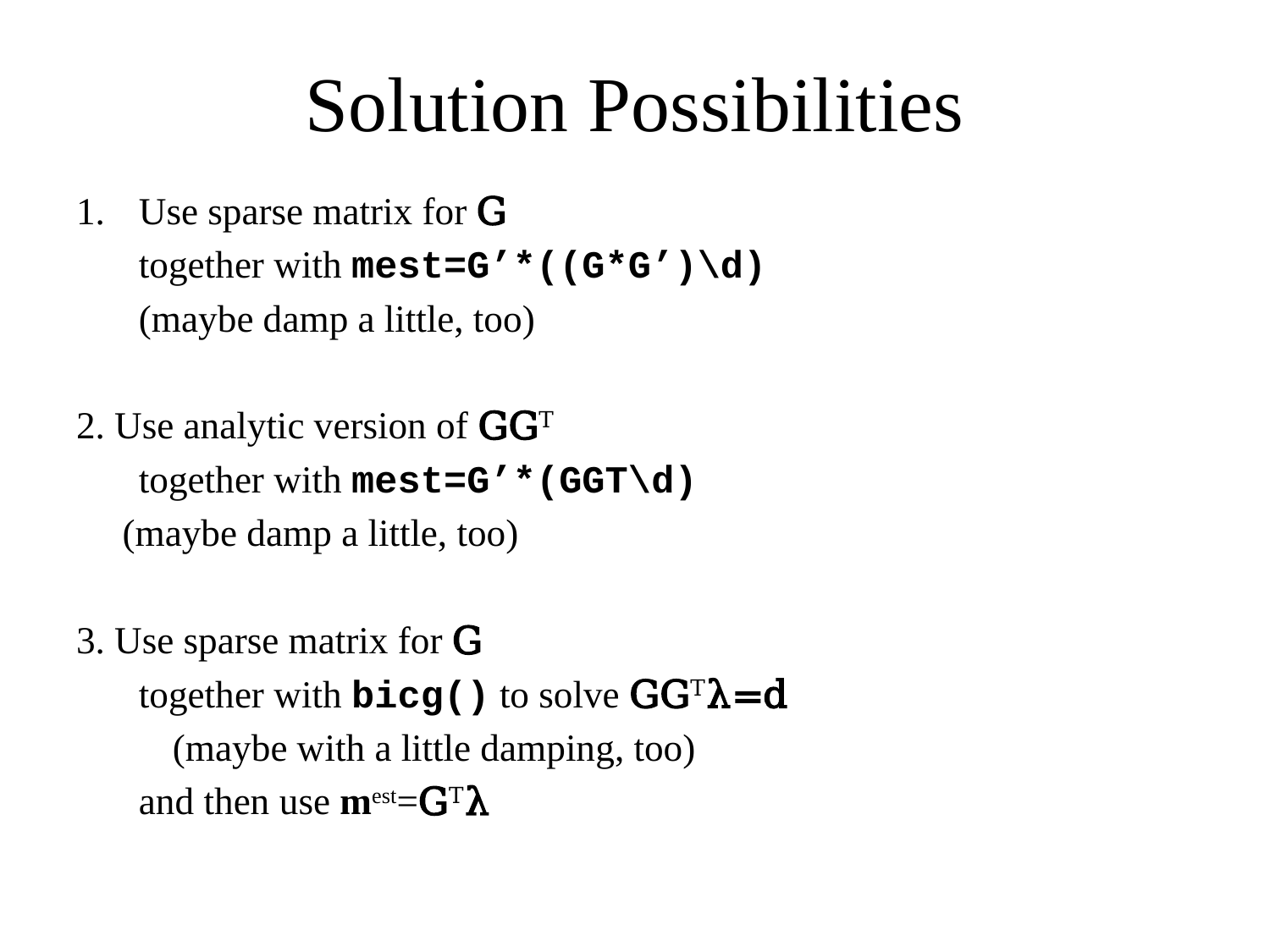

# Solution Possibilities
Use sparse matrix for G
 	together with mest=G’*((G*G’)\d)
	(maybe damp a little, too)

2. Use analytic version of GGT
	together with mest=G’*(GGT\d)
  (maybe damp a little, too)

3. Use sparse matrix for G
	together with bicg() to solve GGTλ=d
        (maybe with a little damping, too)
	and then use mest=GTλ